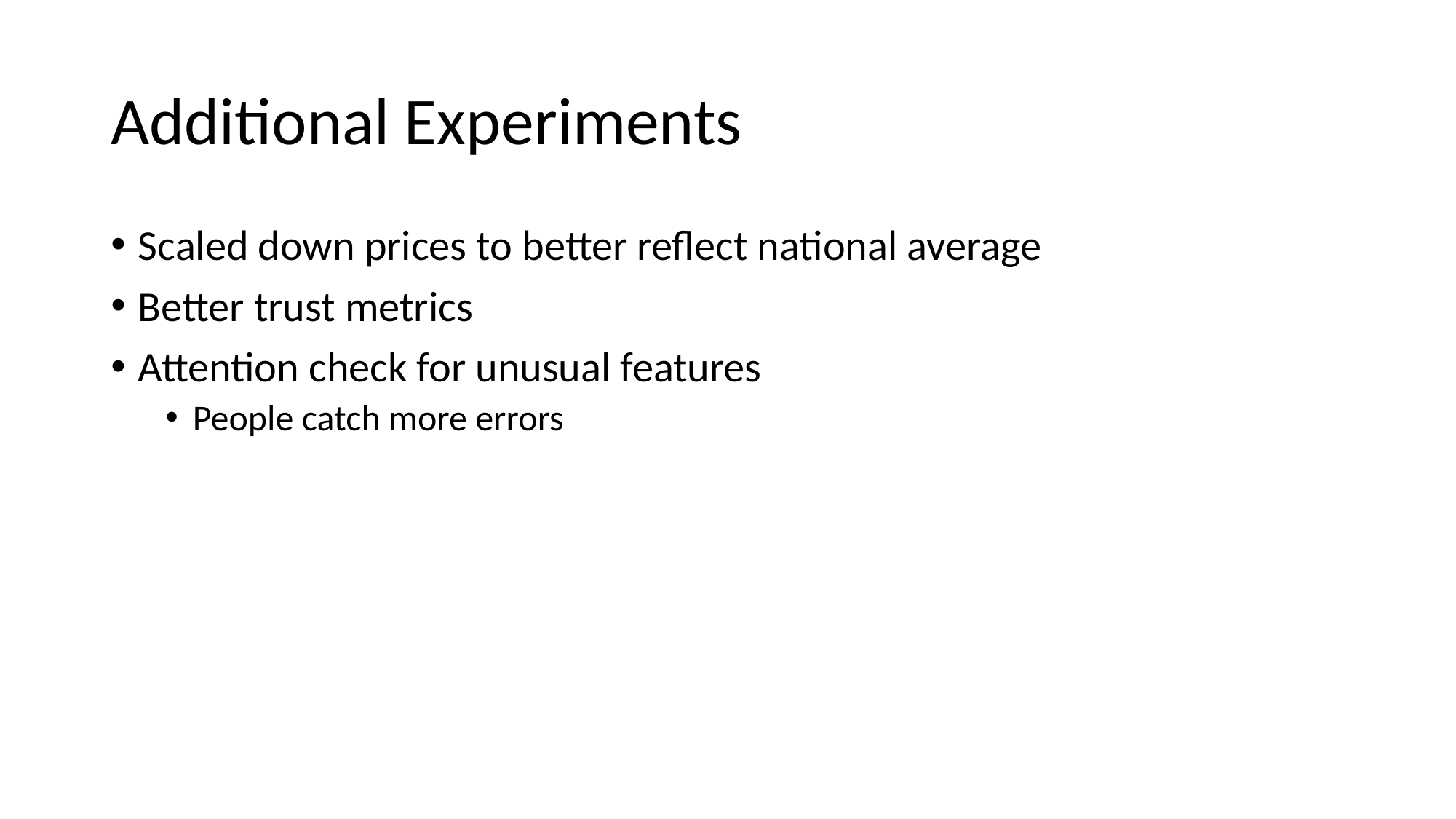

# Additional Experiments
Scaled down prices to better reflect national average
Better trust metrics
Attention check for unusual features
People catch more errors